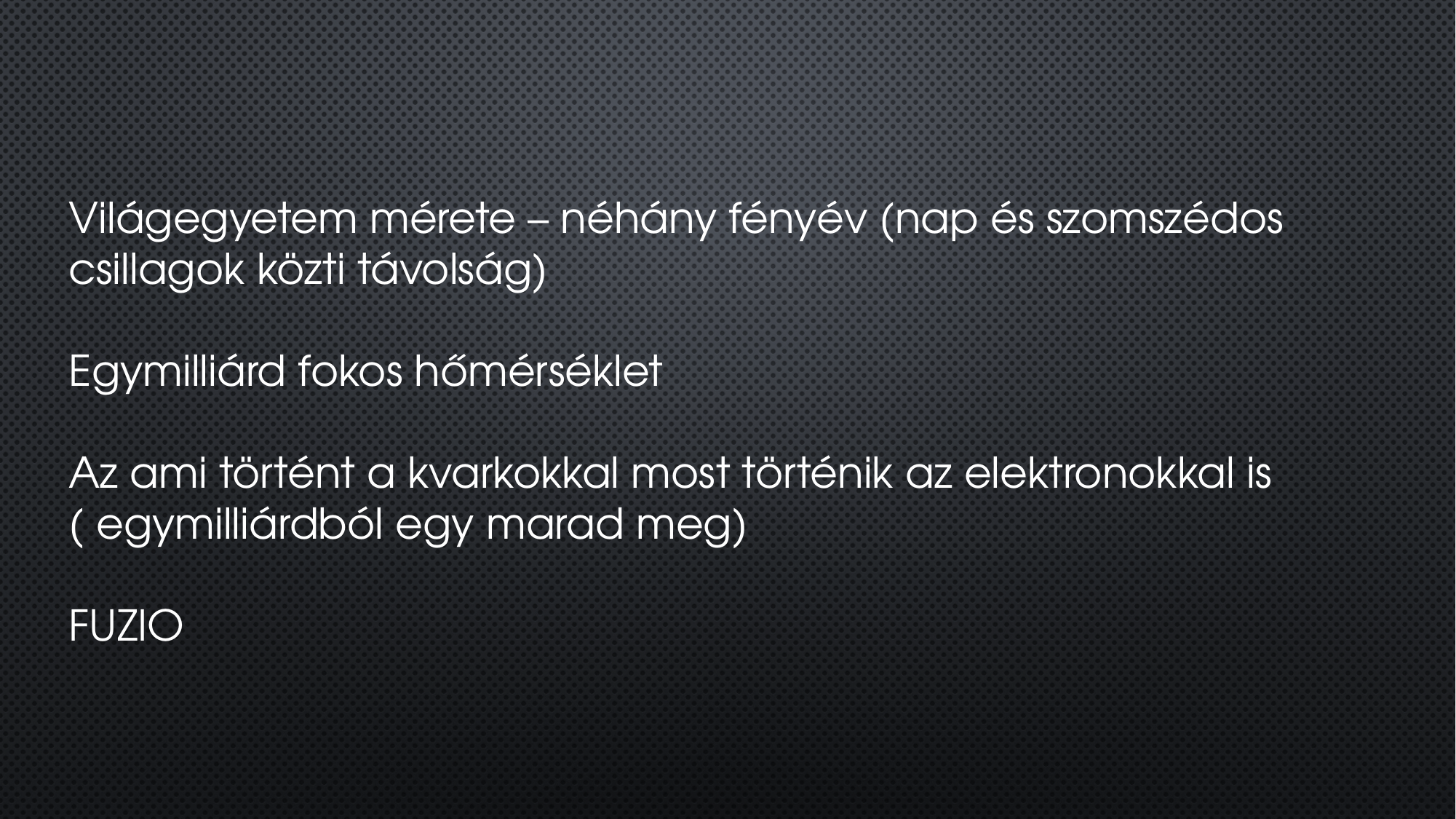

Világegyetem mérete – néhány fényév (nap és szomszédos csillagok közti távolság)

Egymilliárd fokos hőmérséklet

Az ami történt a kvarkokkal most történik az elektronokkal is ( egymilliárdból egy marad meg)

FUZIO